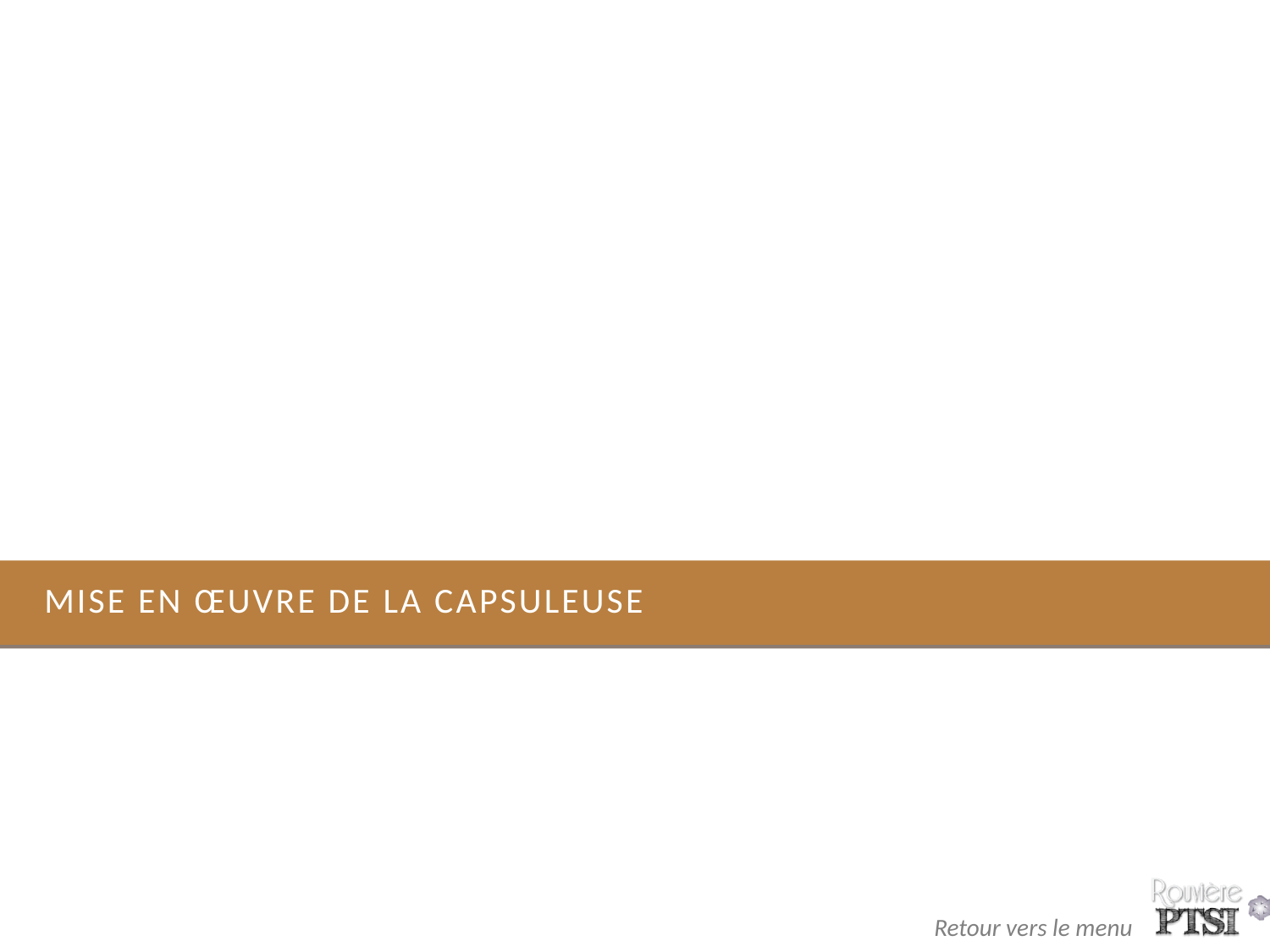

# Mise en œuvre de la capsuleuse
11
Retour vers le menu